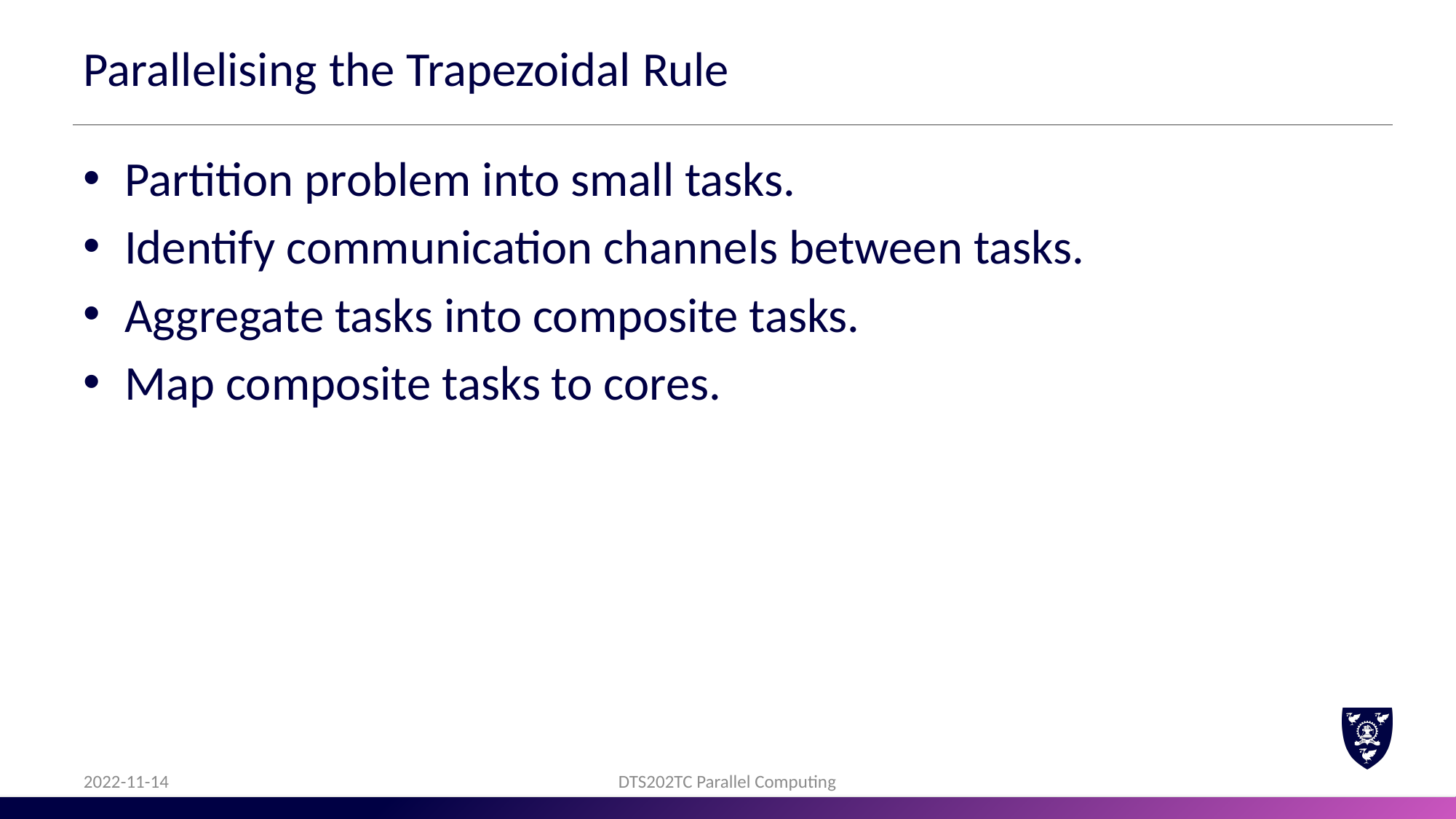

# Parallelising the Trapezoidal Rule
Partition problem into small tasks.
Identify communication channels between tasks.
Aggregate tasks into composite tasks.
Map composite tasks to cores.

2022-11-14
DTS202TC Parallel Computing
28